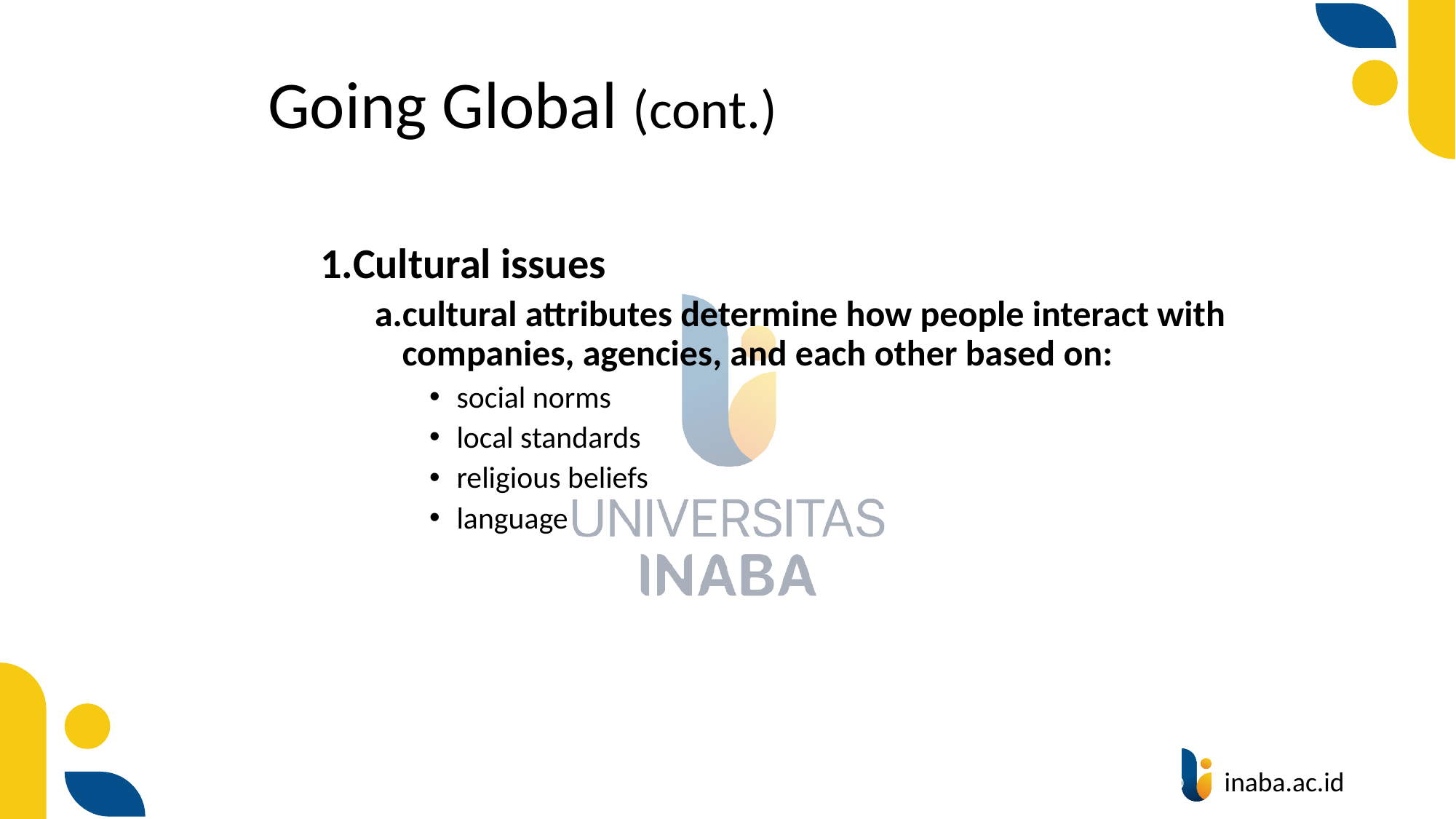

# Going Global (cont.)
Cultural issues
cultural attributes determine how people interact with companies, agencies, and each other based on:
social norms
local standards
religious beliefs
language
86
© Prentice Hall 2020